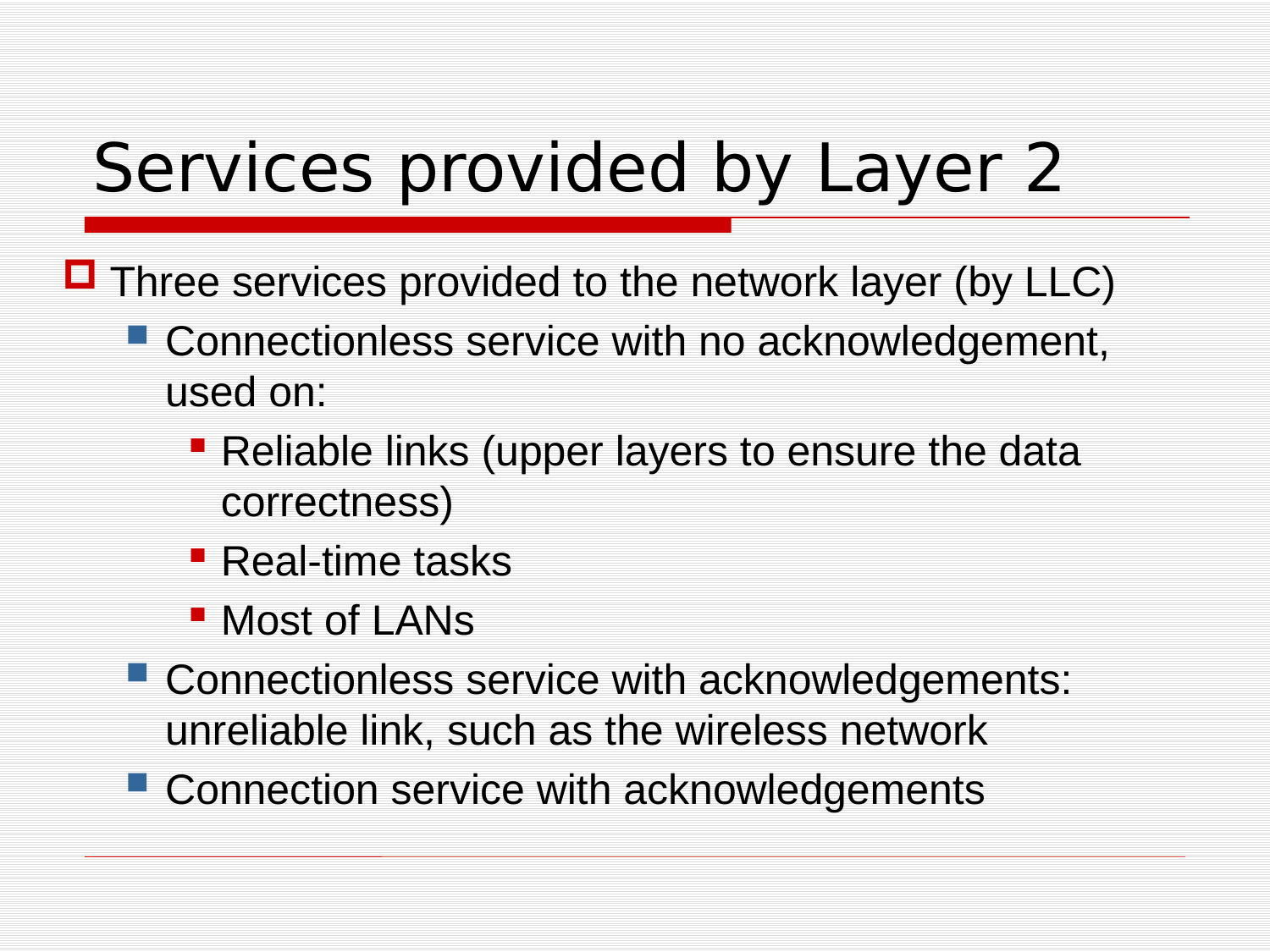

Services provided by Layer 2
Three services provided to the network layer (by LLC)
Connectionless service with no acknowledgement, used on:
Reliable links (upper layers to ensure the data correctness)
Real-time tasks
Most of LANs
Connectionless service with acknowledgements: unreliable link, such as the wireless network
Connection service with acknowledgements